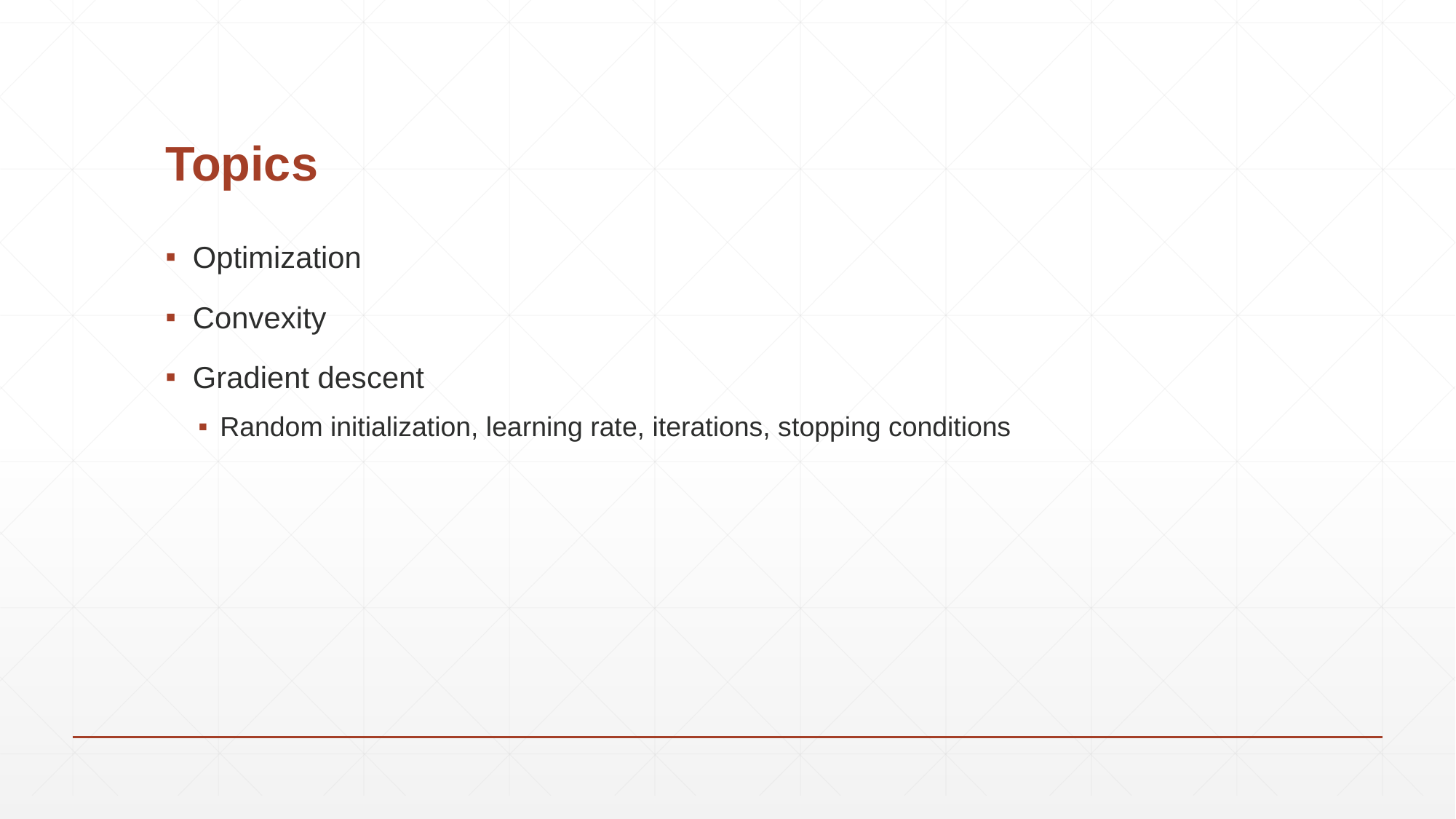

# Topics
Optimization
Convexity
Gradient descent
Random initialization, learning rate, iterations, stopping conditions